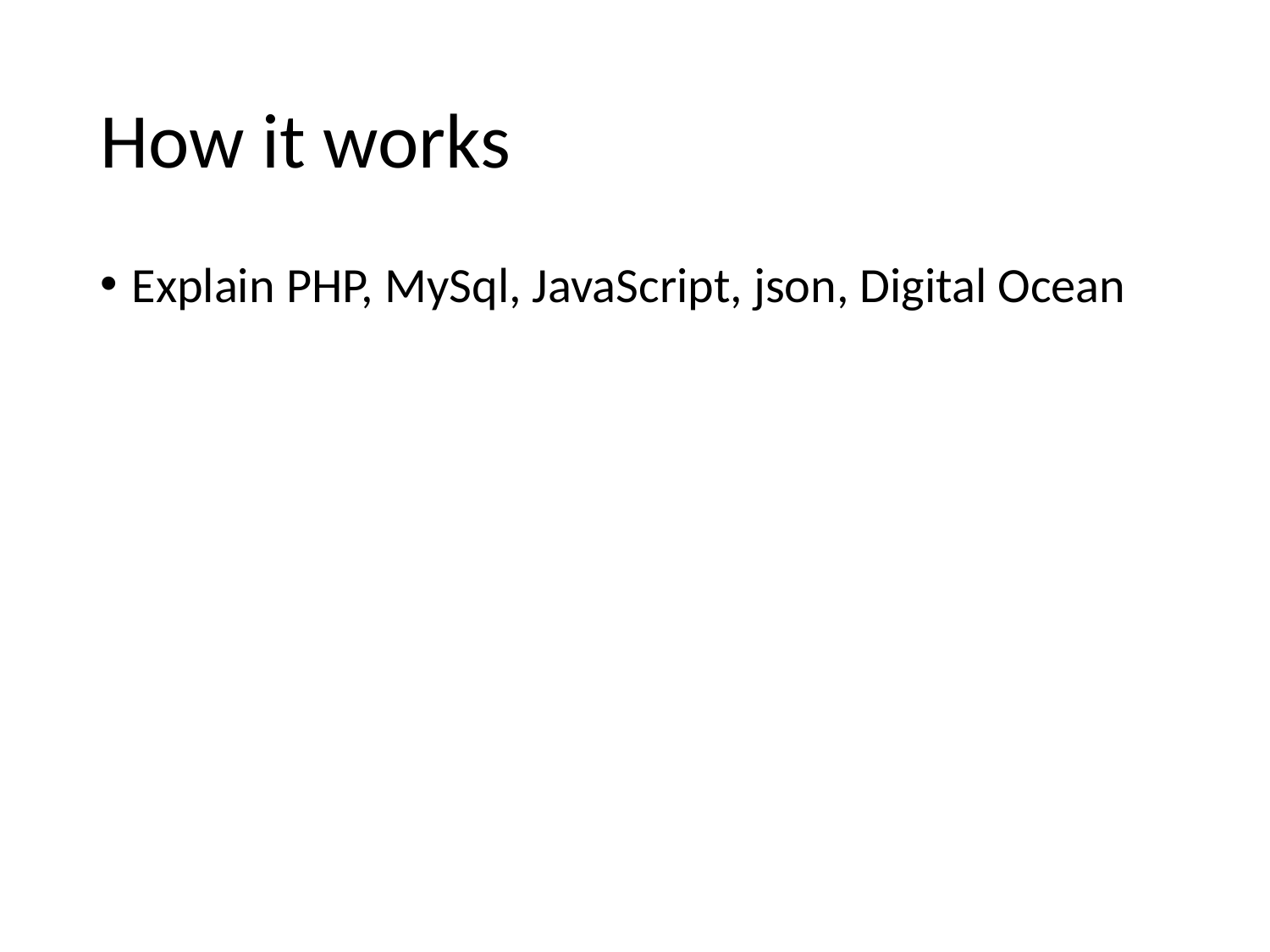

# How it works
Explain PHP, MySql, JavaScript, json, Digital Ocean